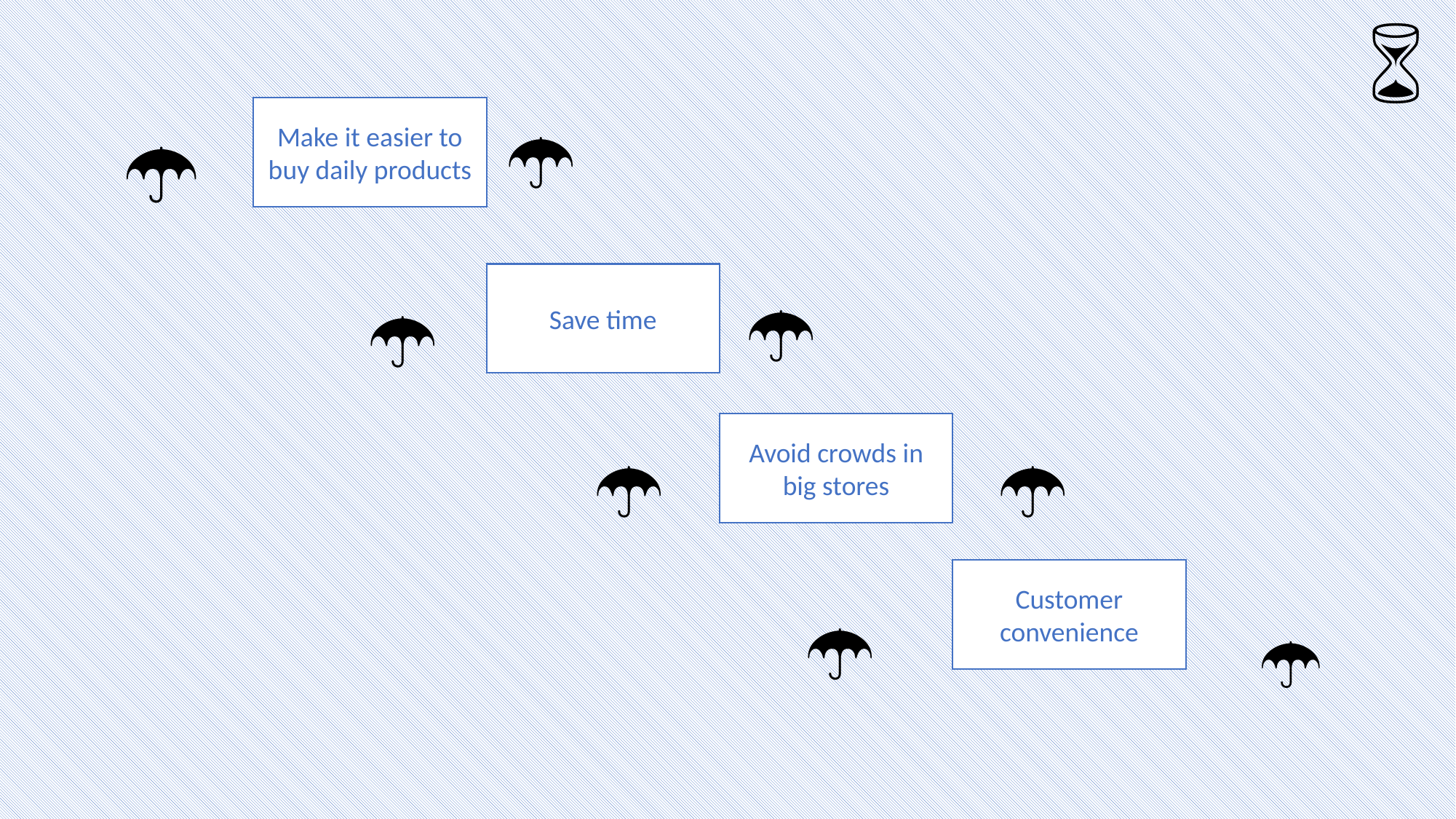

⌛
Make it easier to buy daily products
☂
☂
Save time
☂
☂

Avoid crowds in big stores
☂
☂
Customer convenience
☂
☂